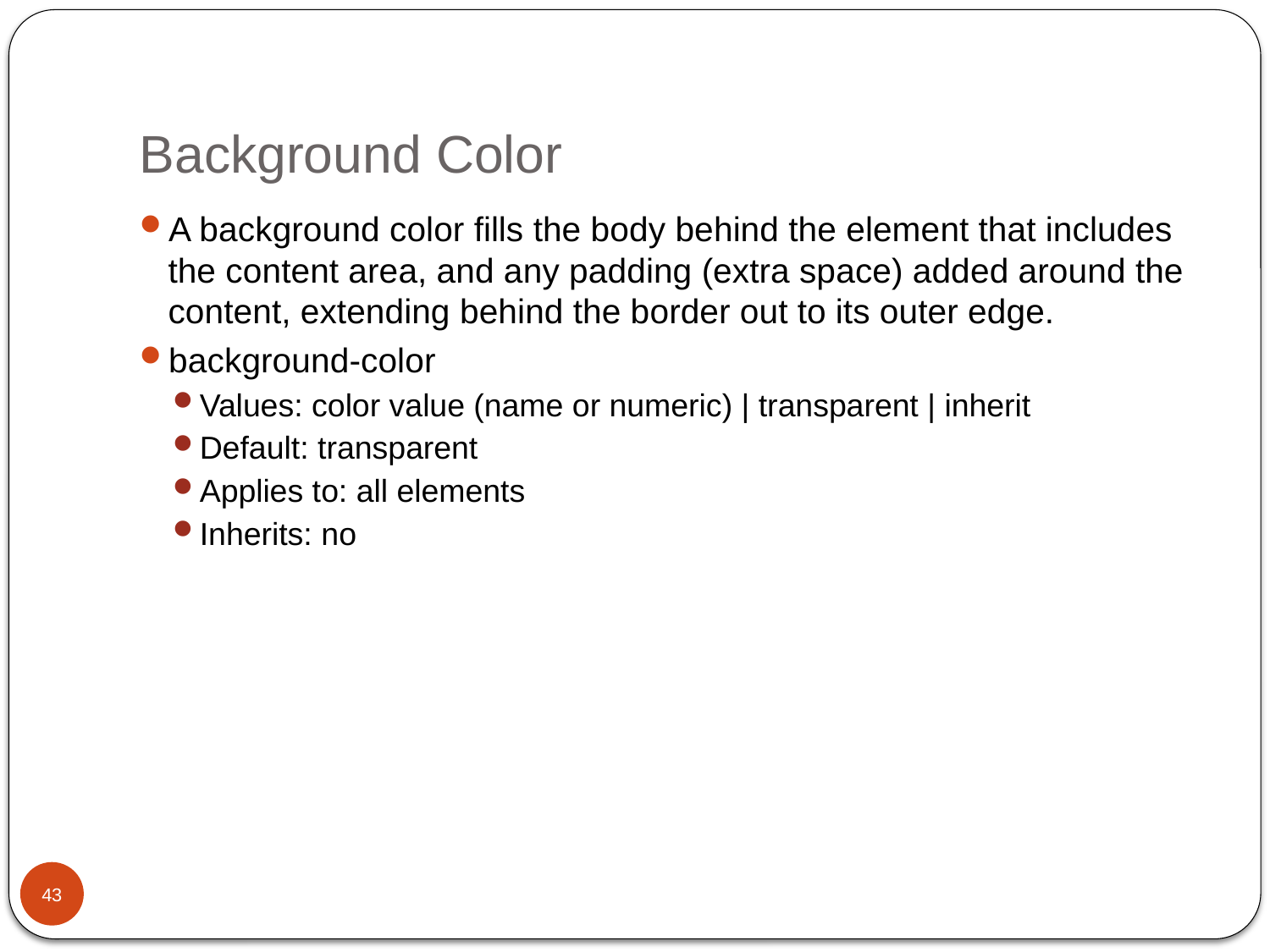

# Background Color
A background color fills the body behind the element that includes the content area, and any padding (extra space) added around the content, extending behind the border out to its outer edge.
background-color
Values: color value (name or numeric) | transparent | inherit
Default: transparent
Applies to: all elements
Inherits: no

43